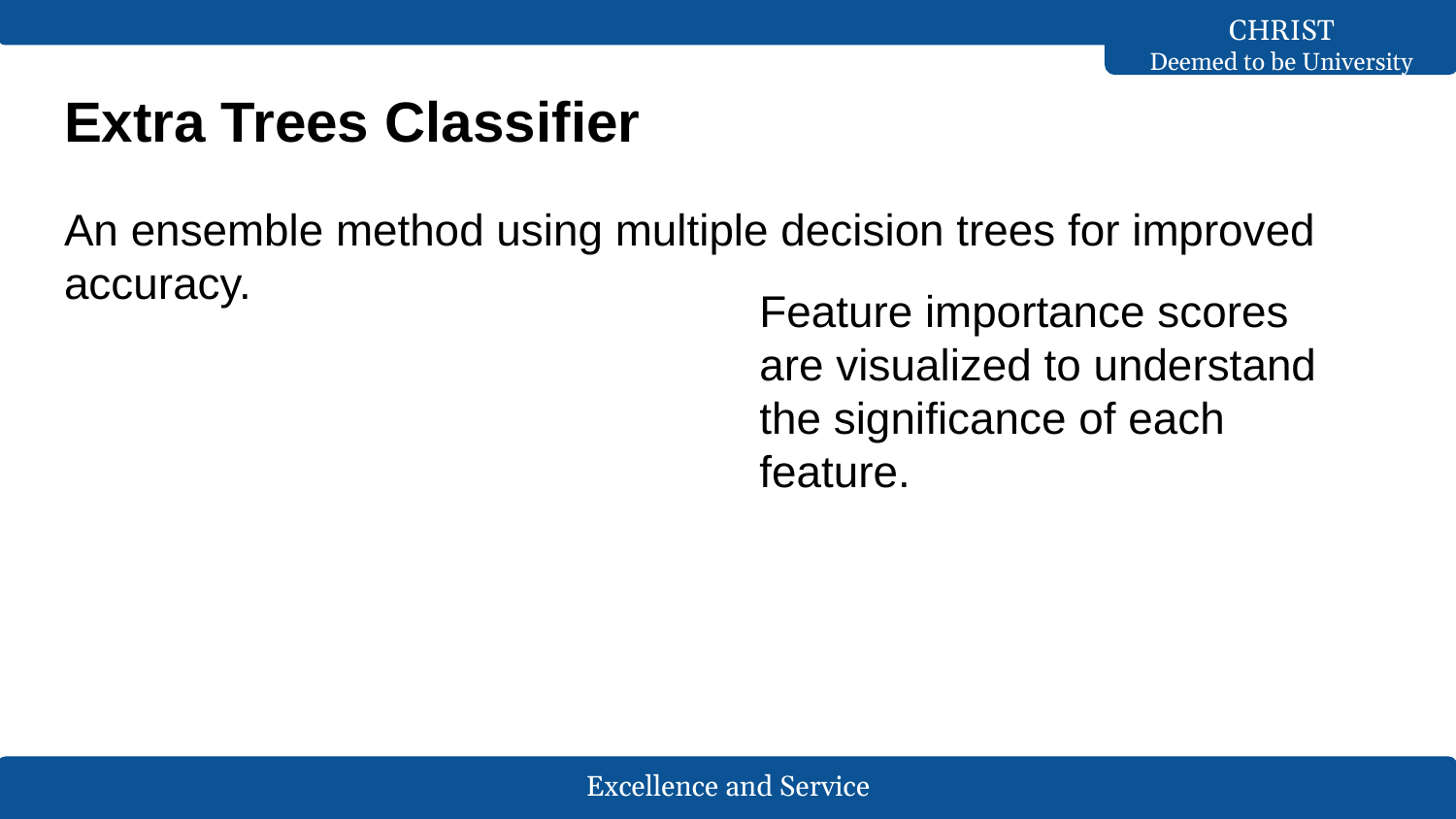

# Extra Trees Classifier
An ensemble method using multiple decision trees for improved accuracy.
Feature importance scores are visualized to understand the significance of each feature.